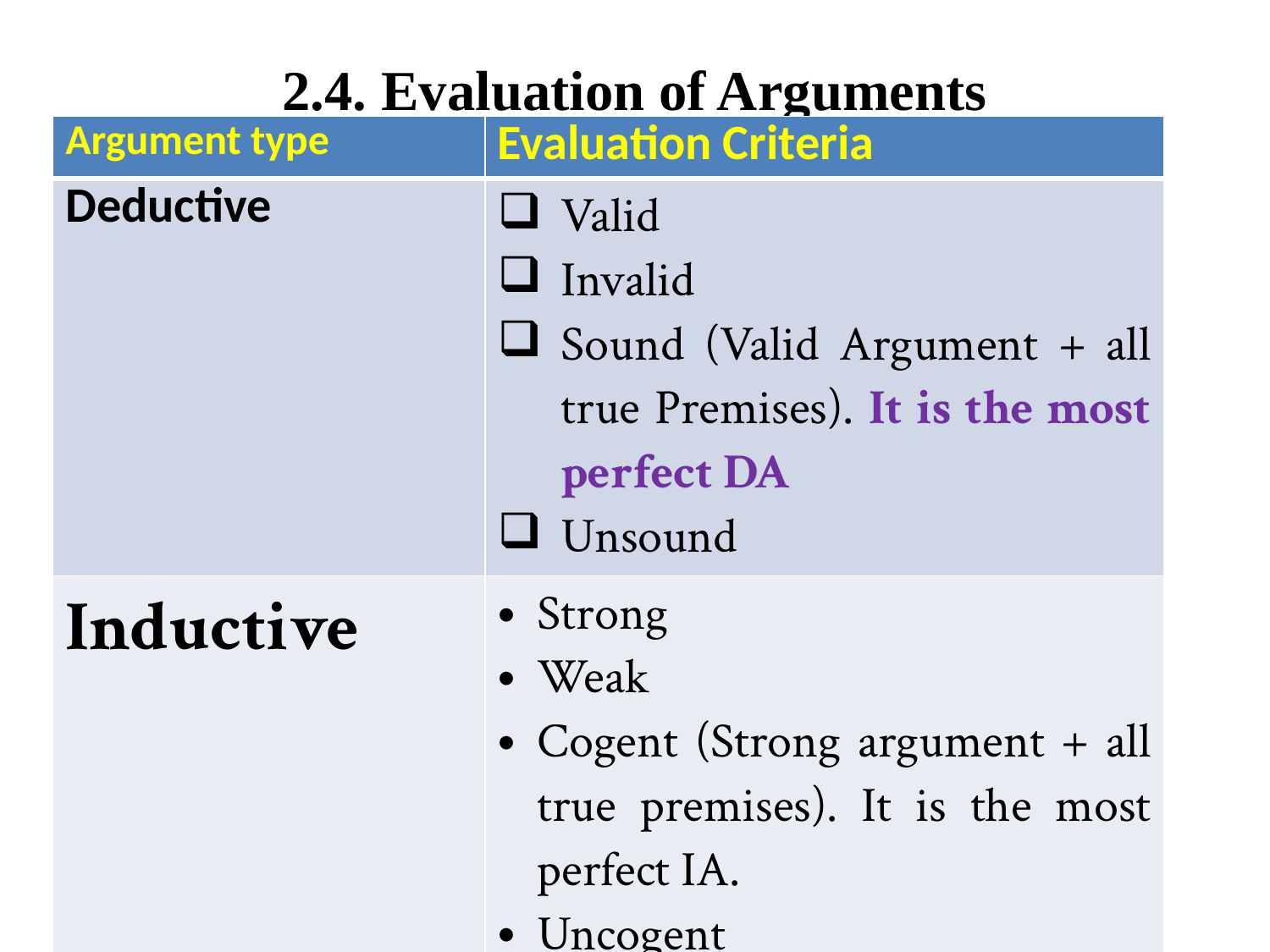

# 2.4. Evaluation of Arguments
| Argument type | Evaluation Criteria |
| --- | --- |
| Deductive | Valid Invalid Sound (Valid Argument + all true Premises). It is the most perfect DA Unsound |
| Inductive | Strong Weak Cogent (Strong argument + all true premises). It is the most perfect IA. Uncogent |